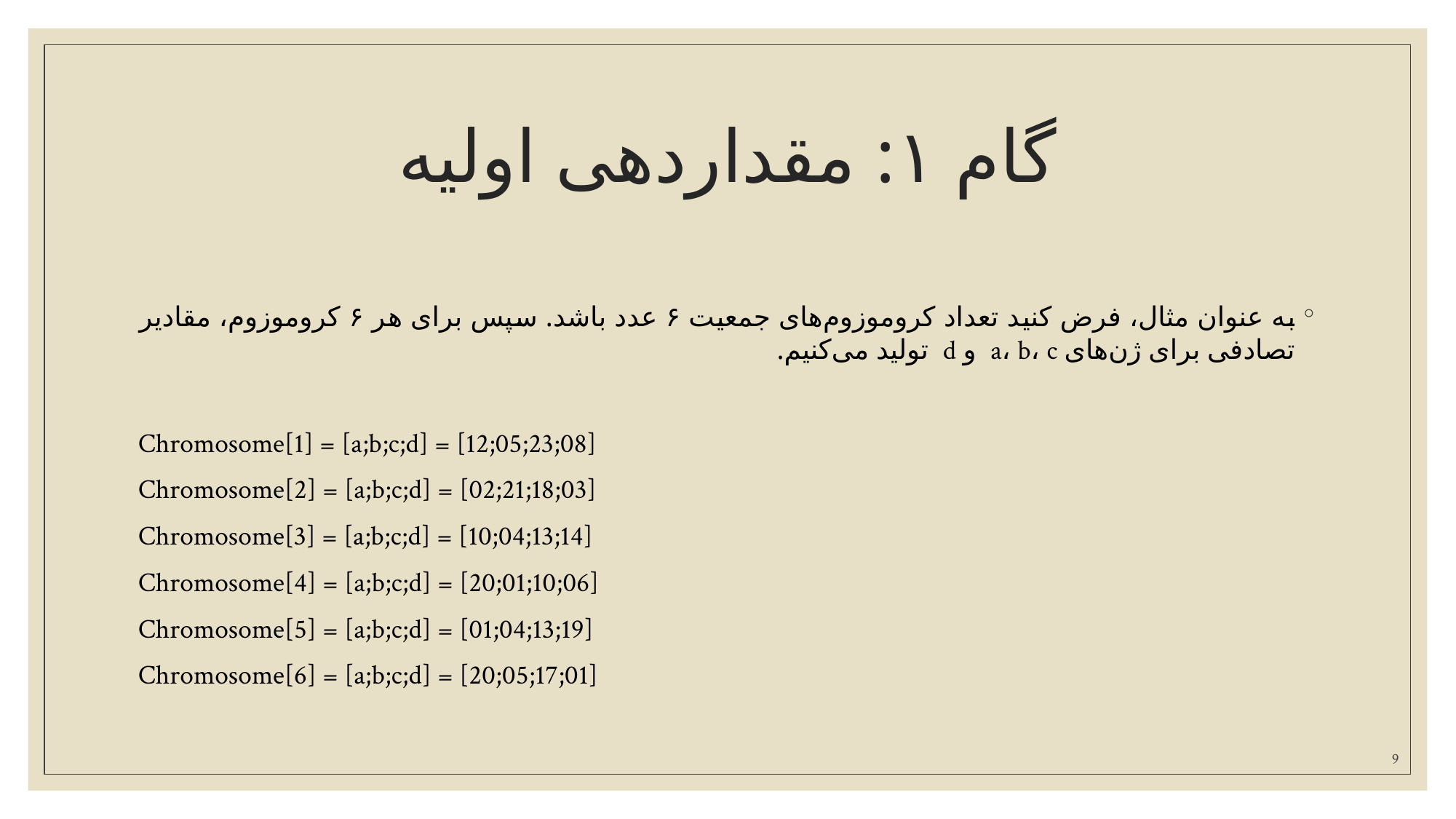

# گام ۱: مقداردهی اولیه
به عنوان مثال، فرض کنید تعداد کروموزوم‌های جمعیت ۶ عدد باشد. سپس برای هر ۶ کروموزوم، مقادیر تصادفی برای ژن‌های a، b، c  و d  تولید می‌کنیم.

Chromosome[1] = [a;b;c;d] = [12;05;23;08]
Chromosome[2] = [a;b;c;d] = [02;21;18;03]
Chromosome[3] = [a;b;c;d] = [10;04;13;14]
Chromosome[4] = [a;b;c;d] = [20;01;10;06]
Chromosome[5] = [a;b;c;d] = [01;04;13;19]
Chromosome[6] = [a;b;c;d] = [20;05;17;01]

9